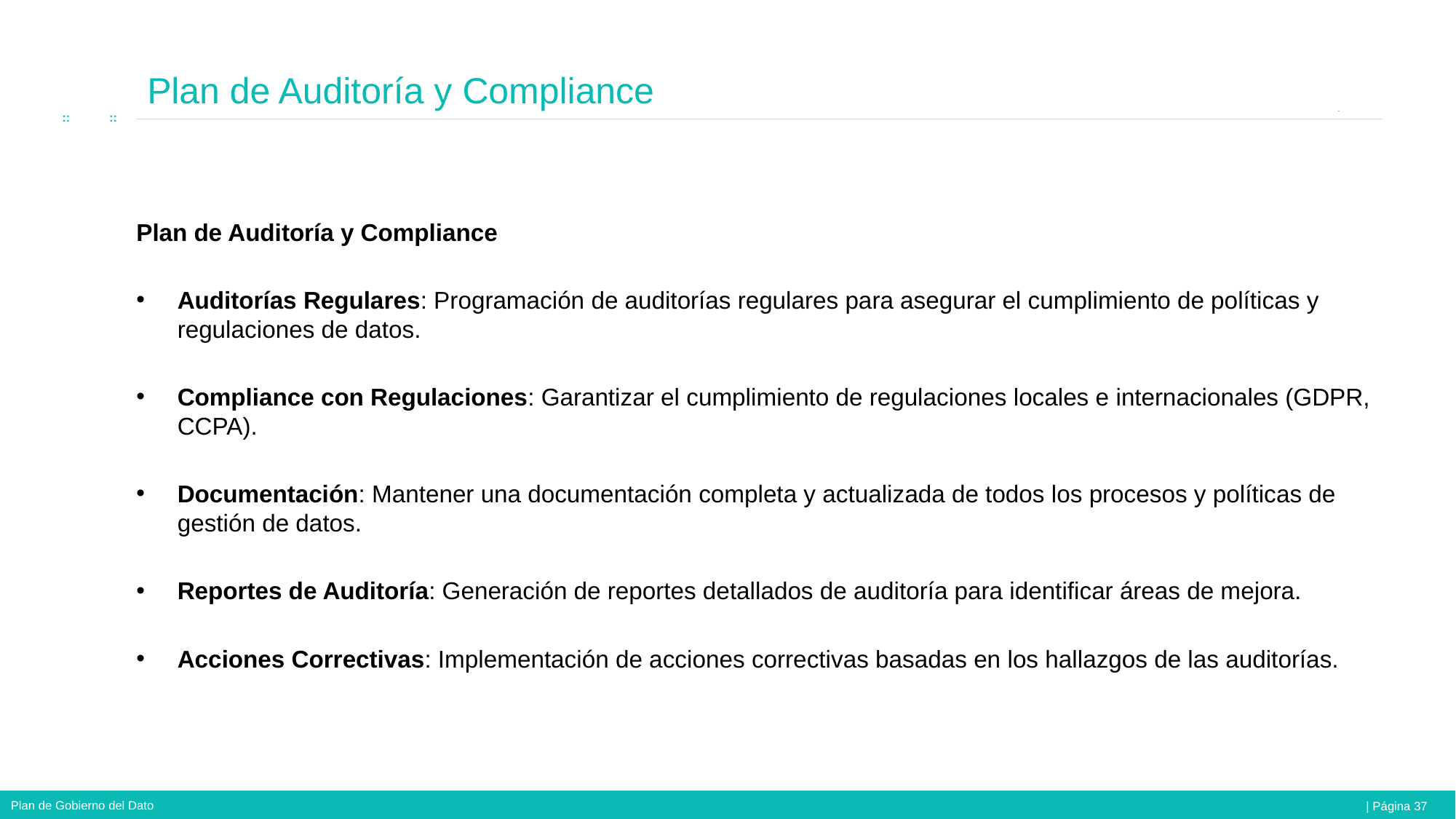

# Plan de Auditoría y Compliance
Plan de Auditoría y Compliance

Auditorías Regulares: Programación de auditorías regulares para asegurar el cumplimiento de políticas y regulaciones de datos.

Compliance con Regulaciones: Garantizar el cumplimiento de regulaciones locales e internacionales (GDPR, CCPA).

Documentación: Mantener una documentación completa y actualizada de todos los procesos y políticas de gestión de datos.

Reportes de Auditoría: Generación de reportes detallados de auditoría para identificar áreas de mejora.

Acciones Correctivas: Implementación de acciones correctivas basadas en los hallazgos de las auditorías.